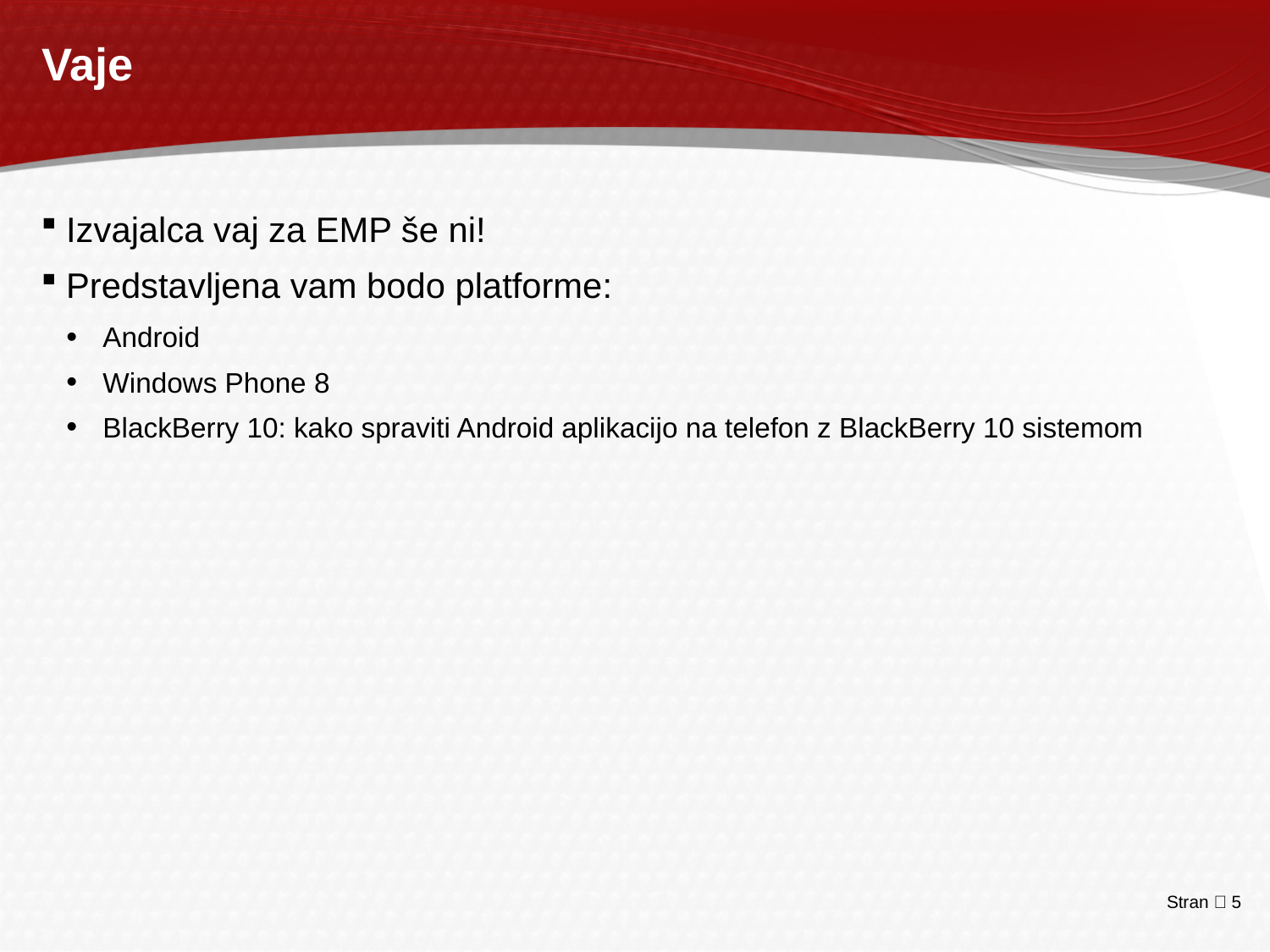

# Vaje
Izvajalca vaj za EMP še ni!
Predstavljena vam bodo platforme:
Android
Windows Phone 8
BlackBerry 10: kako spraviti Android aplikacijo na telefon z BlackBerry 10 sistemom